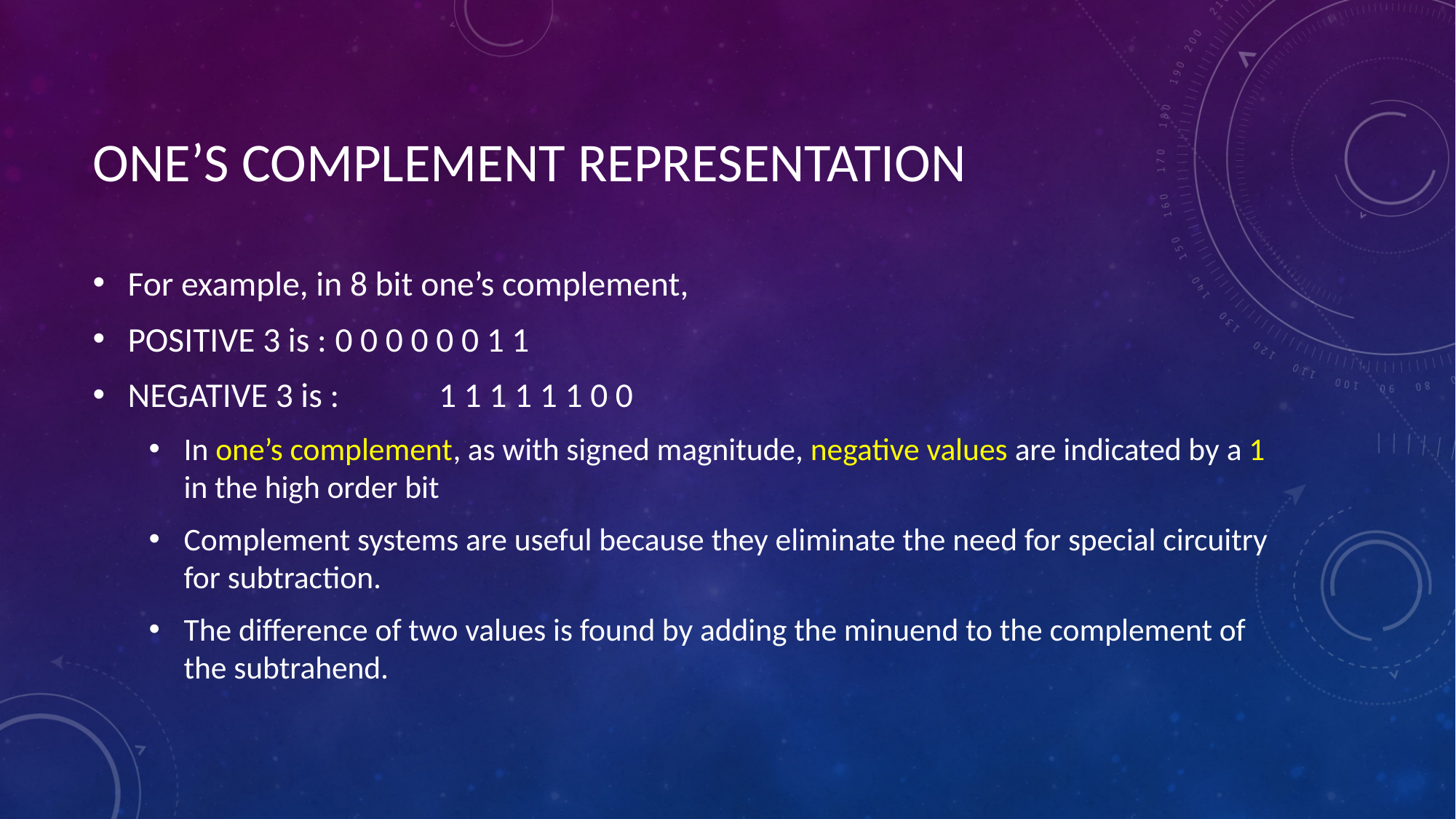

# One’s complement representation
For example, in 8 bit one’s complement,
POSITIVE 3 is : 	0 0 0 0 0 0 1 1
NEGATIVE 3 is : 	1 1 1 1 1 1 0 0
In one’s complement, as with signed magnitude, negative values are indicated by a 1 in the high order bit
Complement systems are useful because they eliminate the need for special circuitry for subtraction.
The difference of two values is found by adding the minuend to the complement of the subtrahend.